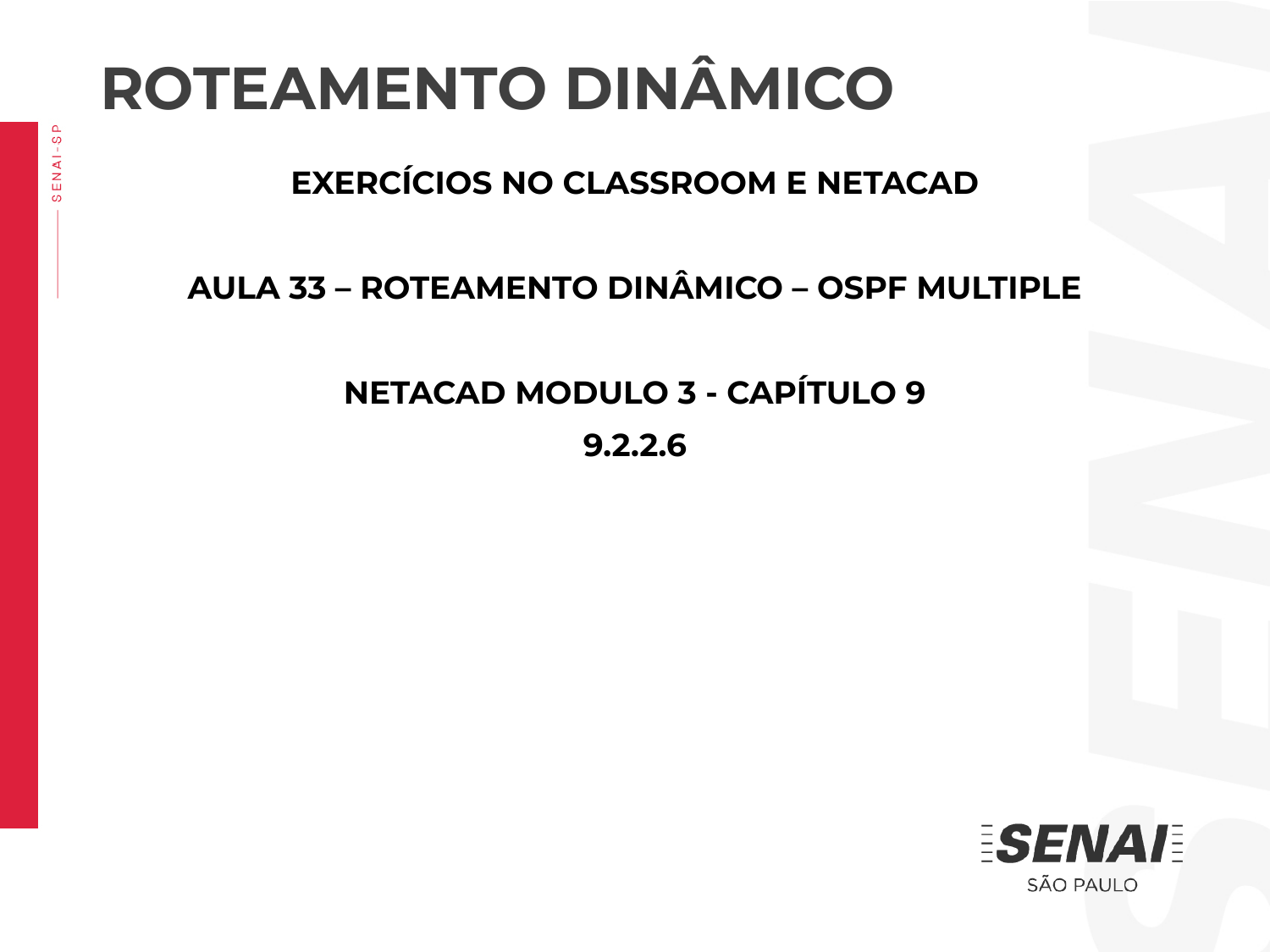

ROTEAMENTO DINÂMICO
EXERCÍCIOS NO CLASSROOM E NETACAD

AULA 33 – ROTEAMENTO DINÂMICO – OSPF MULTIPLE

NETACAD MODULO 3 - CAPÍTULO 9
9.2.2.6